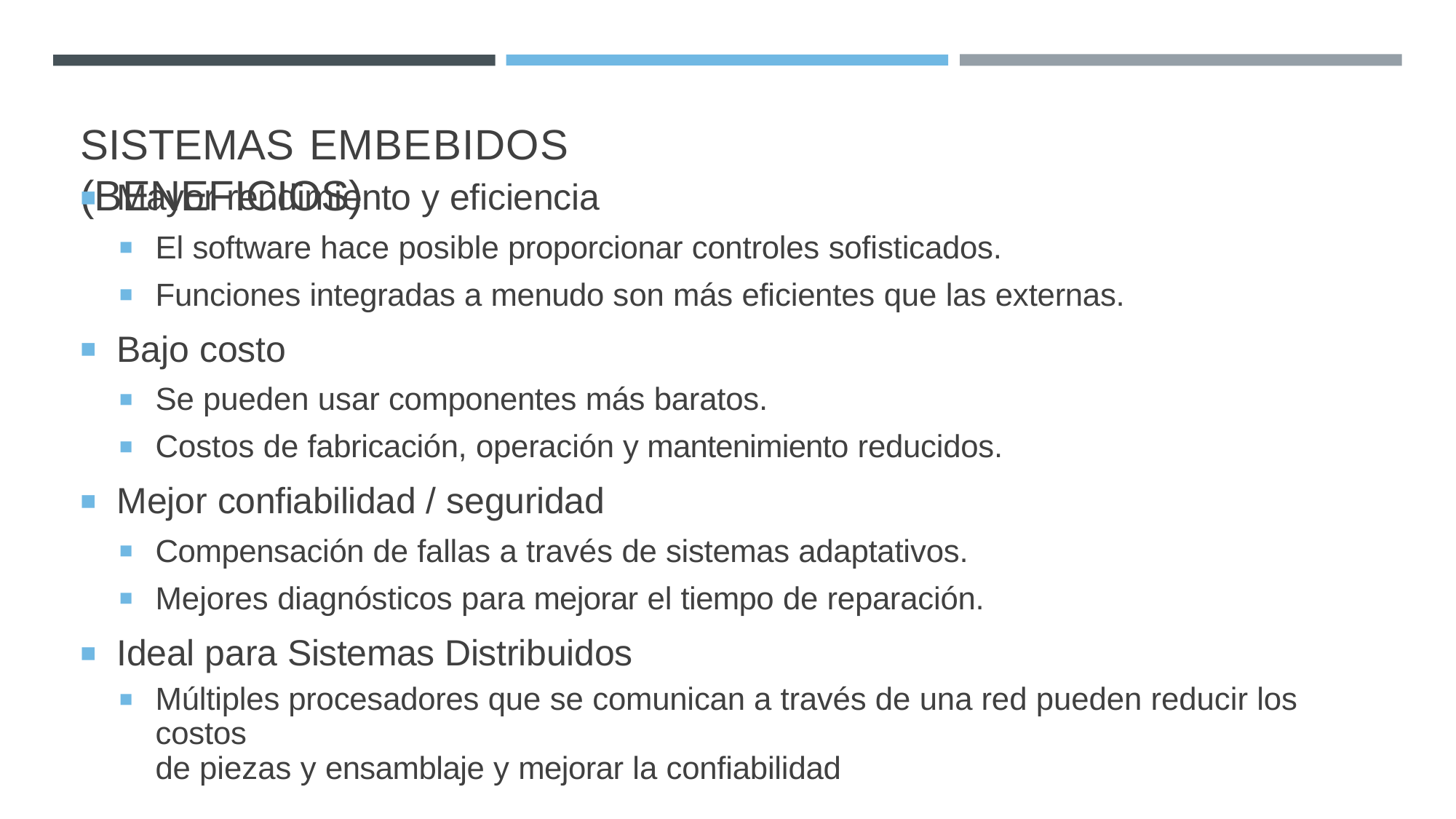

# SISTEMAS EMBEBIDOS (BENEFICIOS)
Mayor rendimiento y eficiencia
El software hace posible proporcionar controles sofisticados.
Funciones integradas a menudo son más eficientes que las externas.
Bajo costo
Se pueden usar componentes más baratos.
Costos de fabricación, operación y mantenimiento reducidos.
Mejor confiabilidad / seguridad
Compensación de fallas a través de sistemas adaptativos.
Mejores diagnósticos para mejorar el tiempo de reparación.
Ideal para Sistemas Distribuidos
Múltiples procesadores que se comunican a través de una red pueden reducir los costos
de piezas y ensamblaje y mejorar la confiabilidad